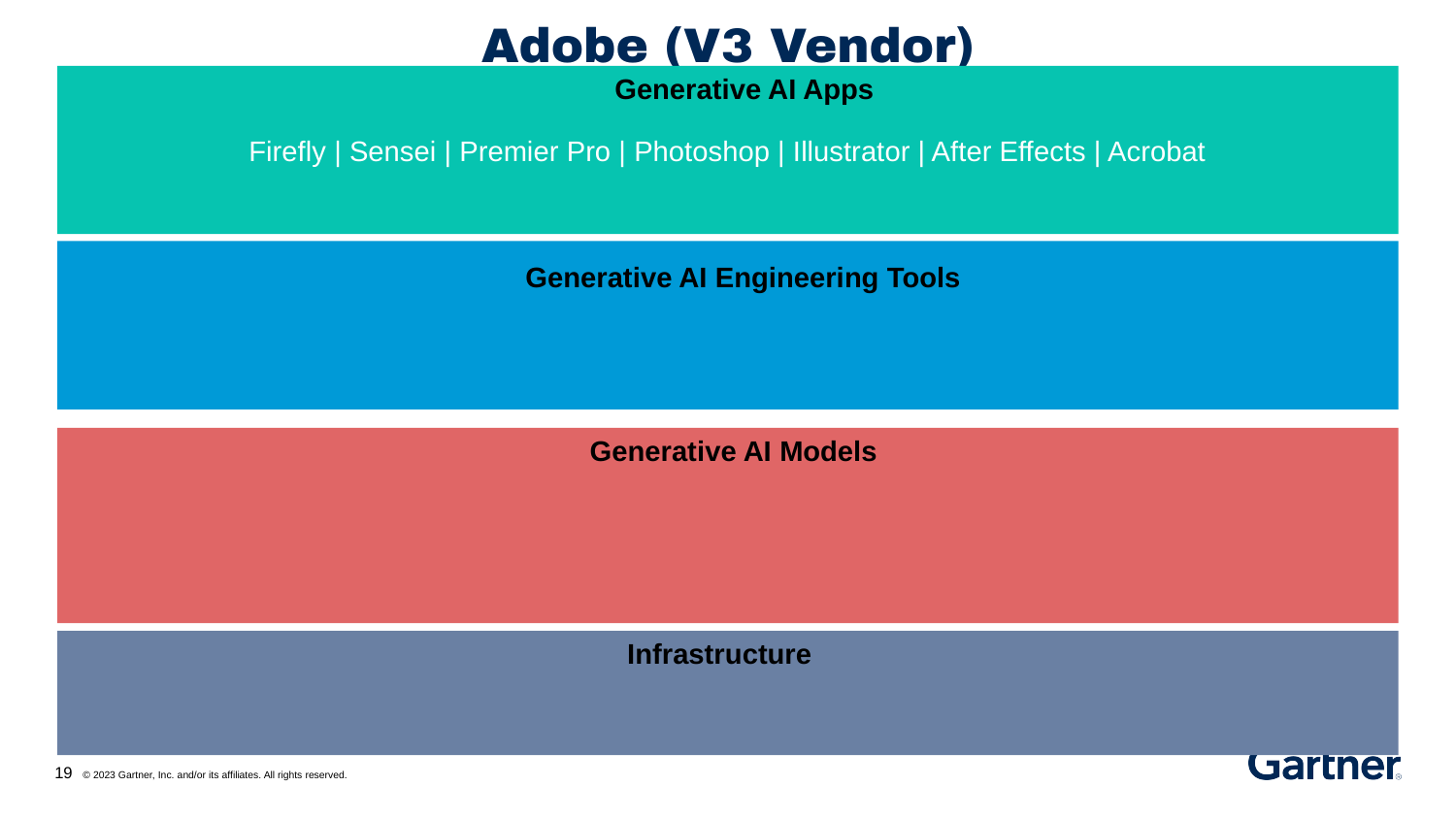

# Adobe (V3 Vendor)
Generative AI Apps
Firefly | Sensei | Premier Pro | Photoshop | Illustrator | After Effects | Acrobat

Generative AI Engineering Tools

Generative AI Models

Infrastructure